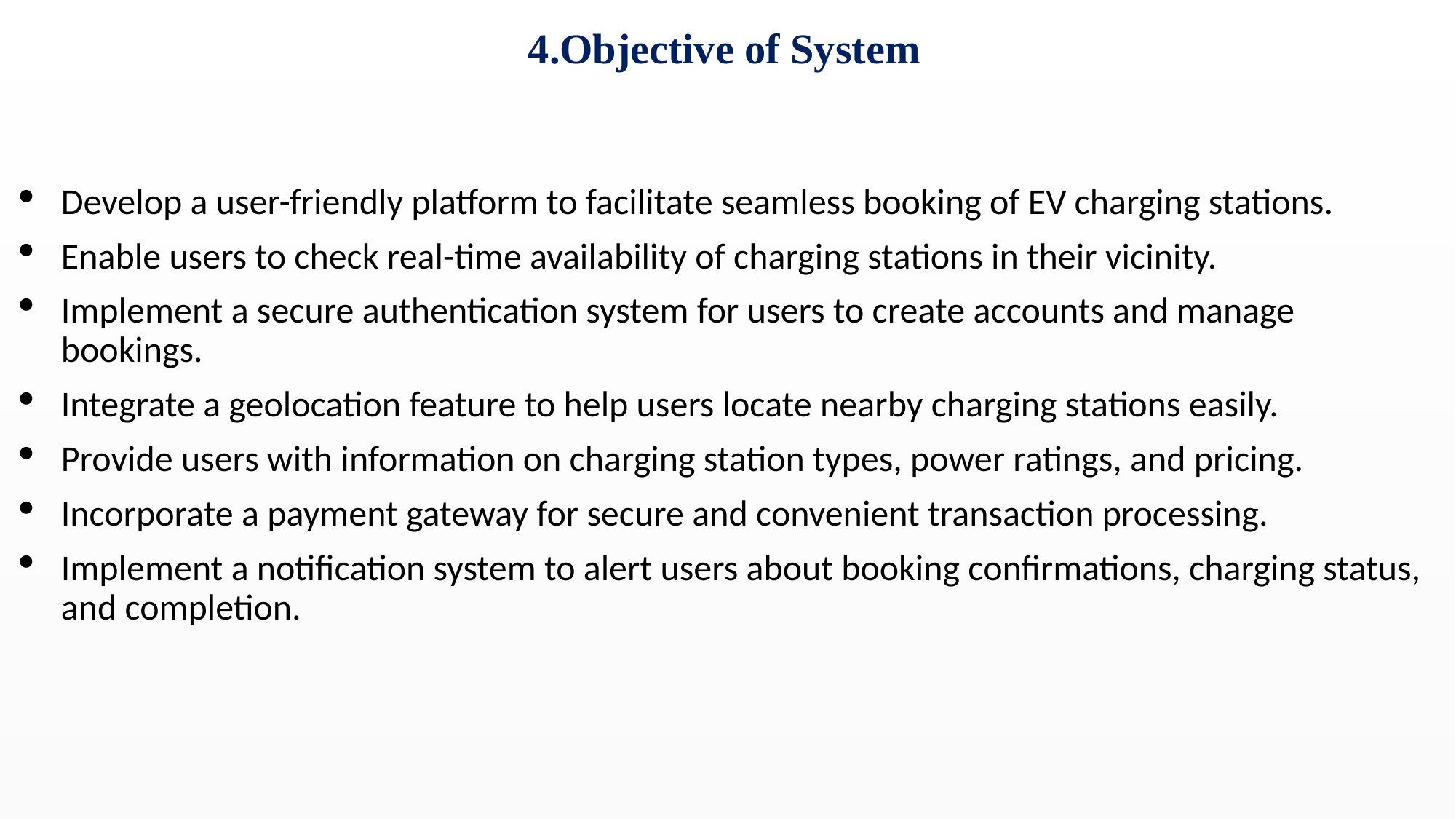

4.Objective of System

Develop a user-friendly platform to facilitate seamless booking of EV charging stations.
Enable users to check real-time availability of charging stations in their vicinity.
Implement a secure authentication system for users to create accounts and manage bookings.
Integrate a geolocation feature to help users locate nearby charging stations easily.
Provide users with information on charging station types, power ratings, and pricing.
Incorporate a payment gateway for secure and convenient transaction processing.
Implement a notification system to alert users about booking confirmations, charging status, and completion.